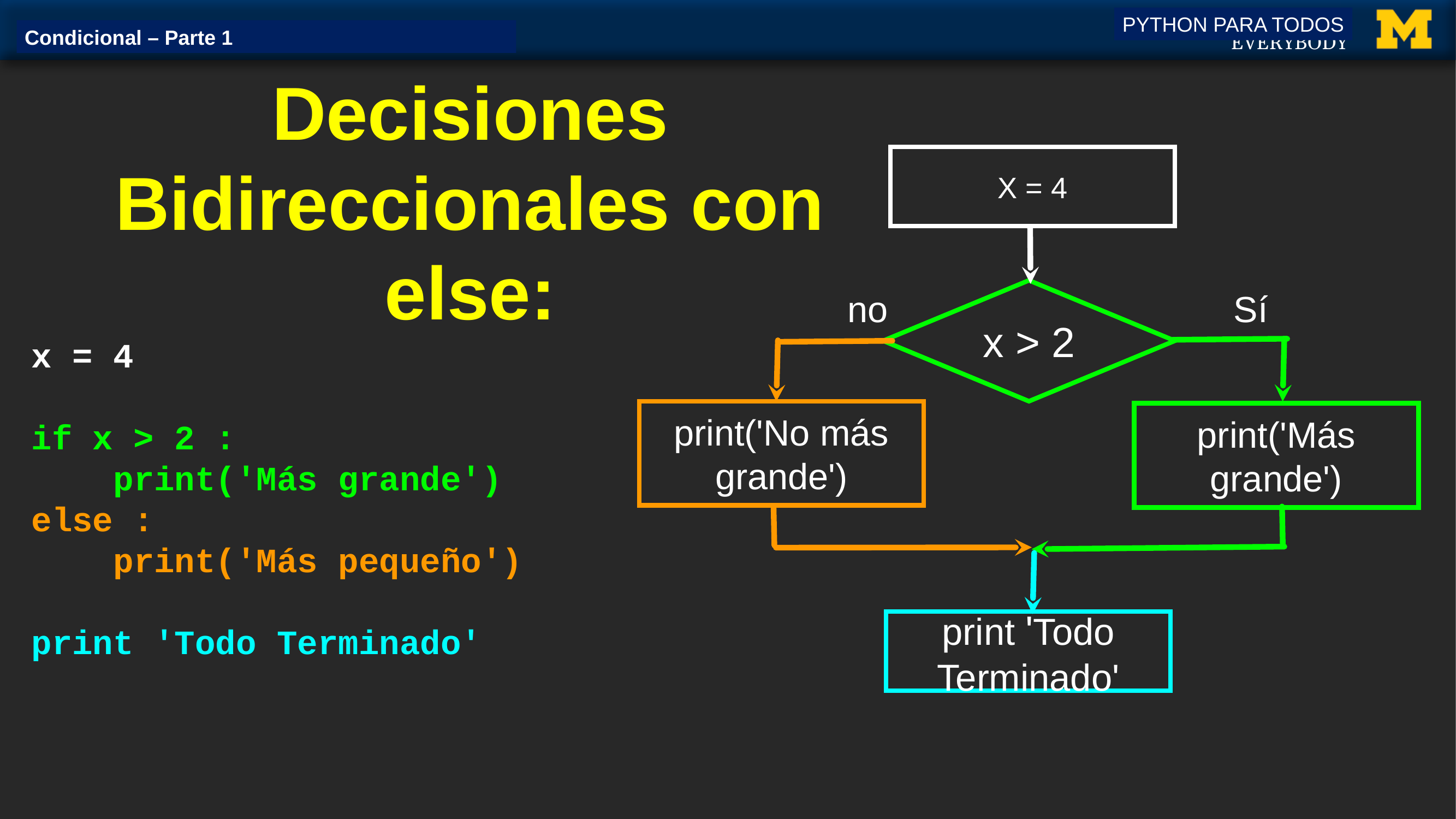

PYTHON PARA TODOS
Condicional – Parte 1
# Decisiones Bidireccionales con else:
X = 4
x > 2
no
Sí
x = 4

if x > 2 :
    print('Más grande')
else :
    print('Más pequeño')

print 'Todo Terminado'
print('No más grande')
print('Más grande')
print 'Todo Terminado'